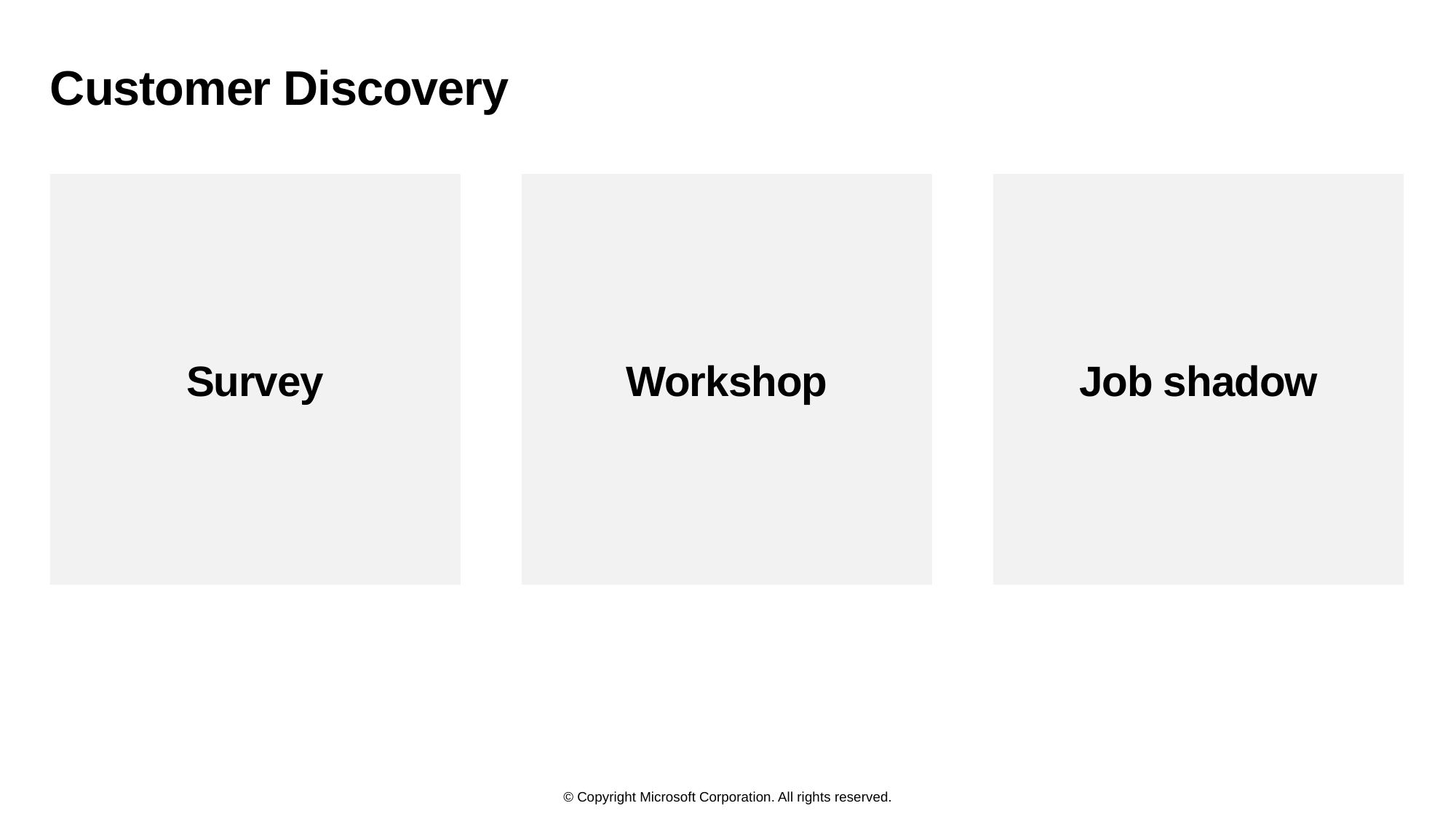

# Customer Discovery
Survey
Workshop
Job shadow